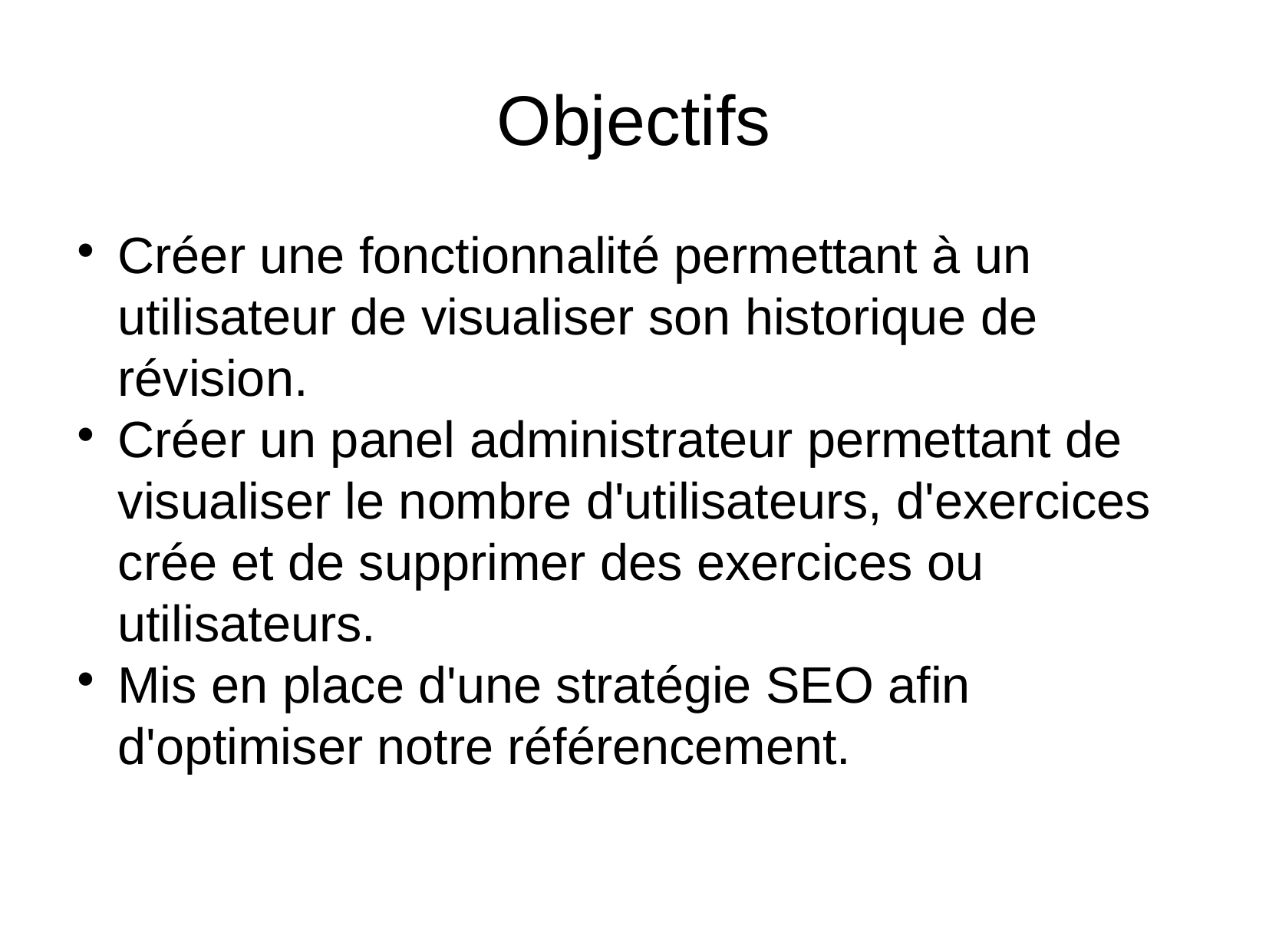

Objectifs
Créer une fonctionnalité permettant à un utilisateur de visualiser son historique de révision.
Créer un panel administrateur permettant de visualiser le nombre d'utilisateurs, d'exercices crée et de supprimer des exercices ou utilisateurs.
Mis en place d'une stratégie SEO afin d'optimiser notre référencement.